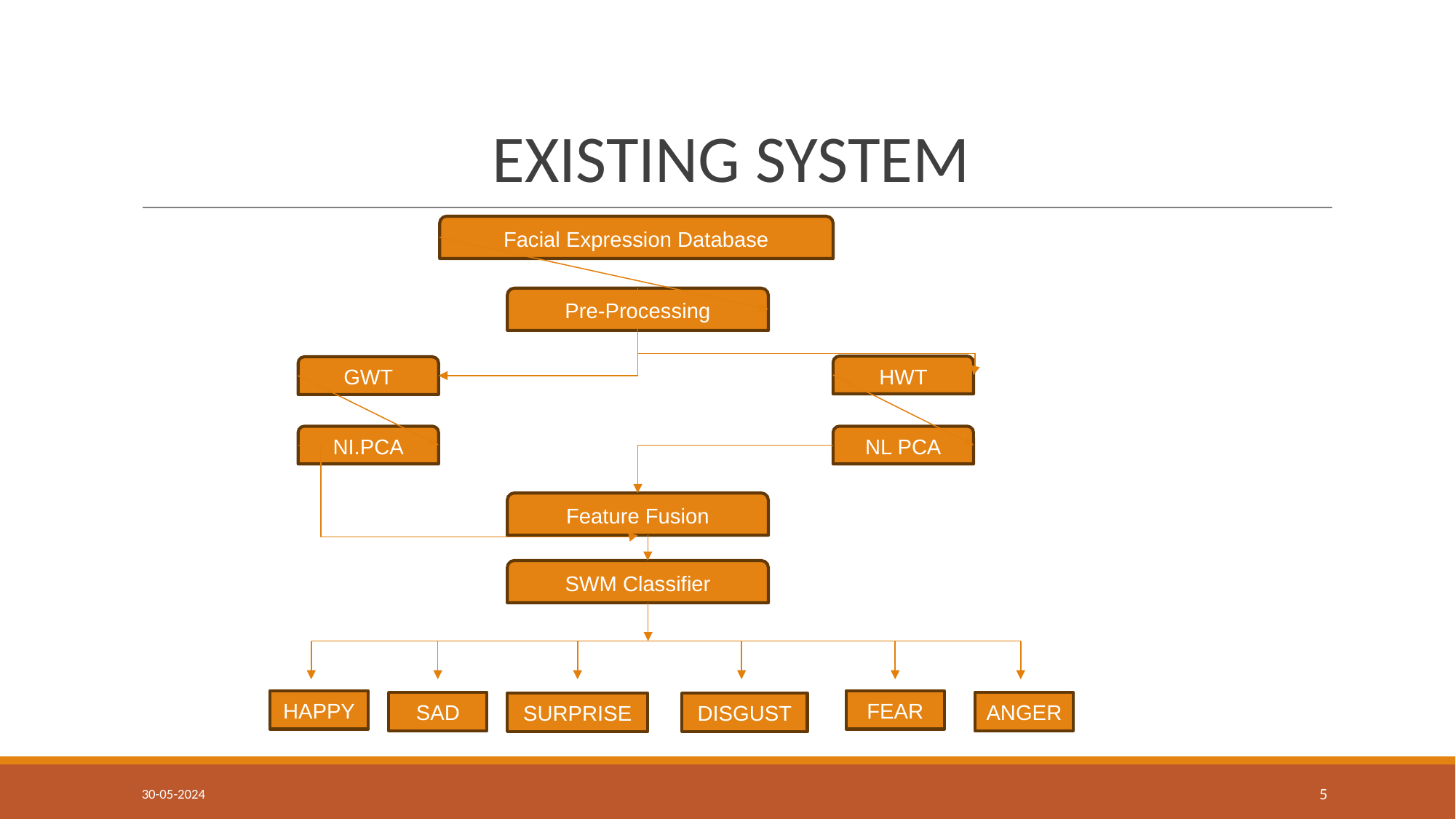

# EXISTING SYSTEM
Facial Expression Database
Pre-Processing
HWT
GWT
NI.PCA
NL PCA
Feature Fusion
SWM Classifier
HAPPY
FEAR
SAD
ANGER
SURPRISE
DISGUST
5
30-05-2024